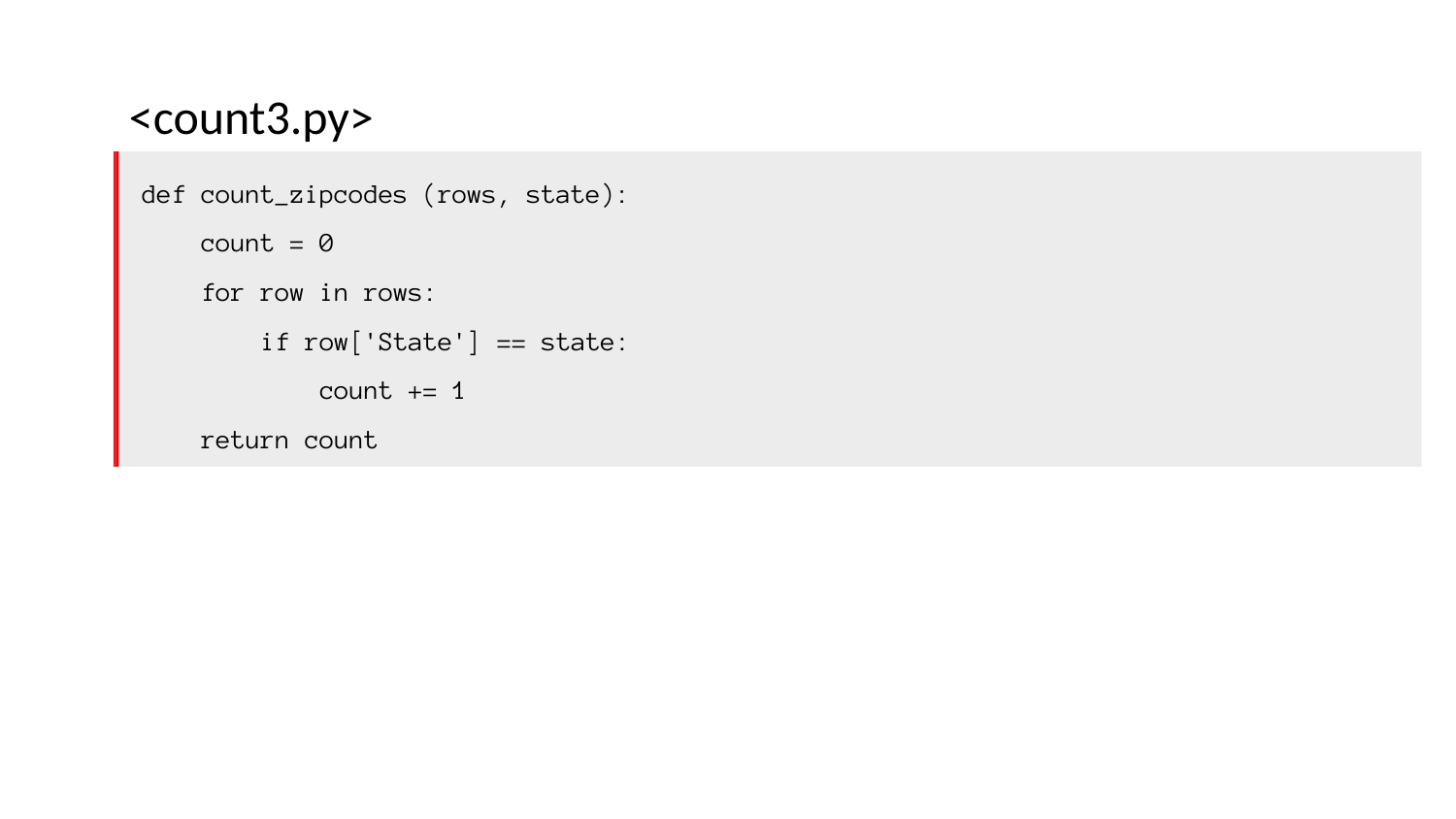

<count3.py>
def count_zipcodes (rows, state):
    count = 0
    for row in rows:
        if row['State'] == state:
            count += 1
    return count